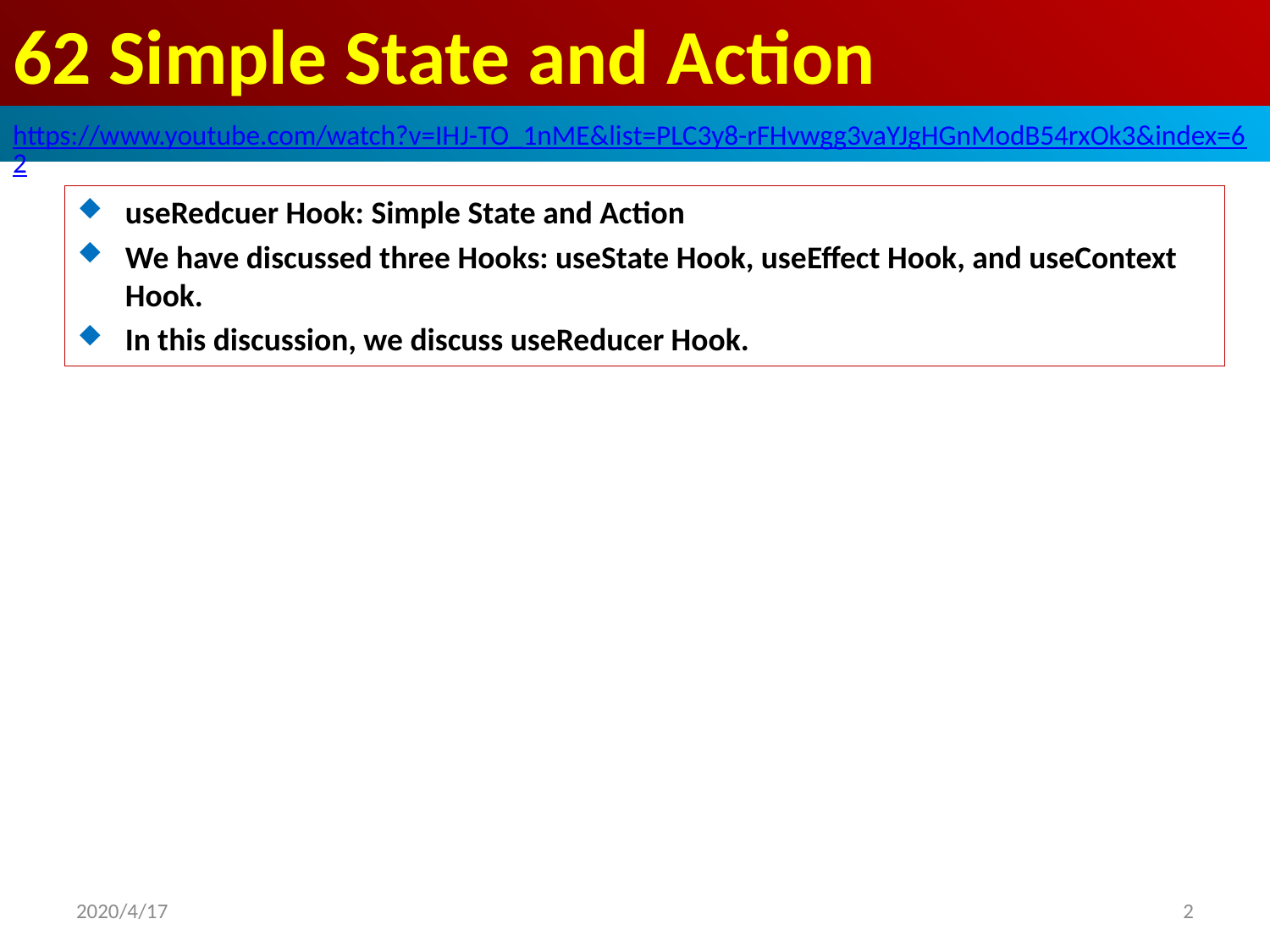

# 62 Simple State and Action
https://www.youtube.com/watch?v=IHJ-TO_1nME&list=PLC3y8-rFHvwgg3vaYJgHGnModB54rxOk3&index=62
useRedcuer Hook: Simple State and Action
We have discussed three Hooks: useState Hook, useEffect Hook, and useContext Hook.
In this discussion, we discuss useReducer Hook.
2020/4/17
2